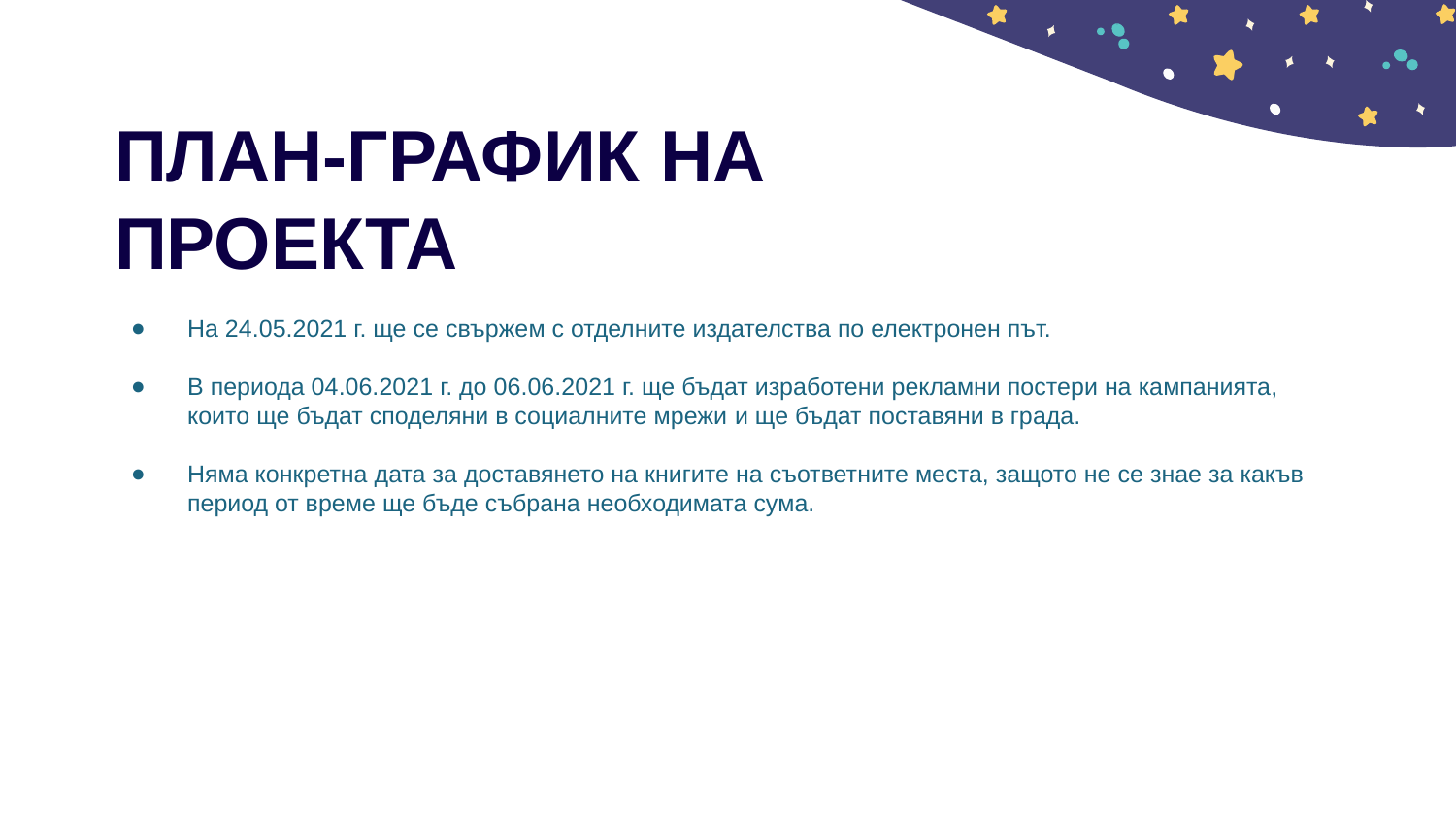

# ПЛАН-ГРАФИК НА ПРОЕКТА
На 24.05.2021 г. ще се свържем с отделните издателства по електронен път.

В периода 04.06.2021 г. до 06.06.2021 г. ще бъдат изработени рекламни постери на кампанията, които ще бъдат споделяни в социалните мрежи и ще бъдат поставяни в града.

Няма конкретна дата за доставянето на книгите на съответните места, защото не се знае за какъв период от време ще бъде събрана необходимата сума.